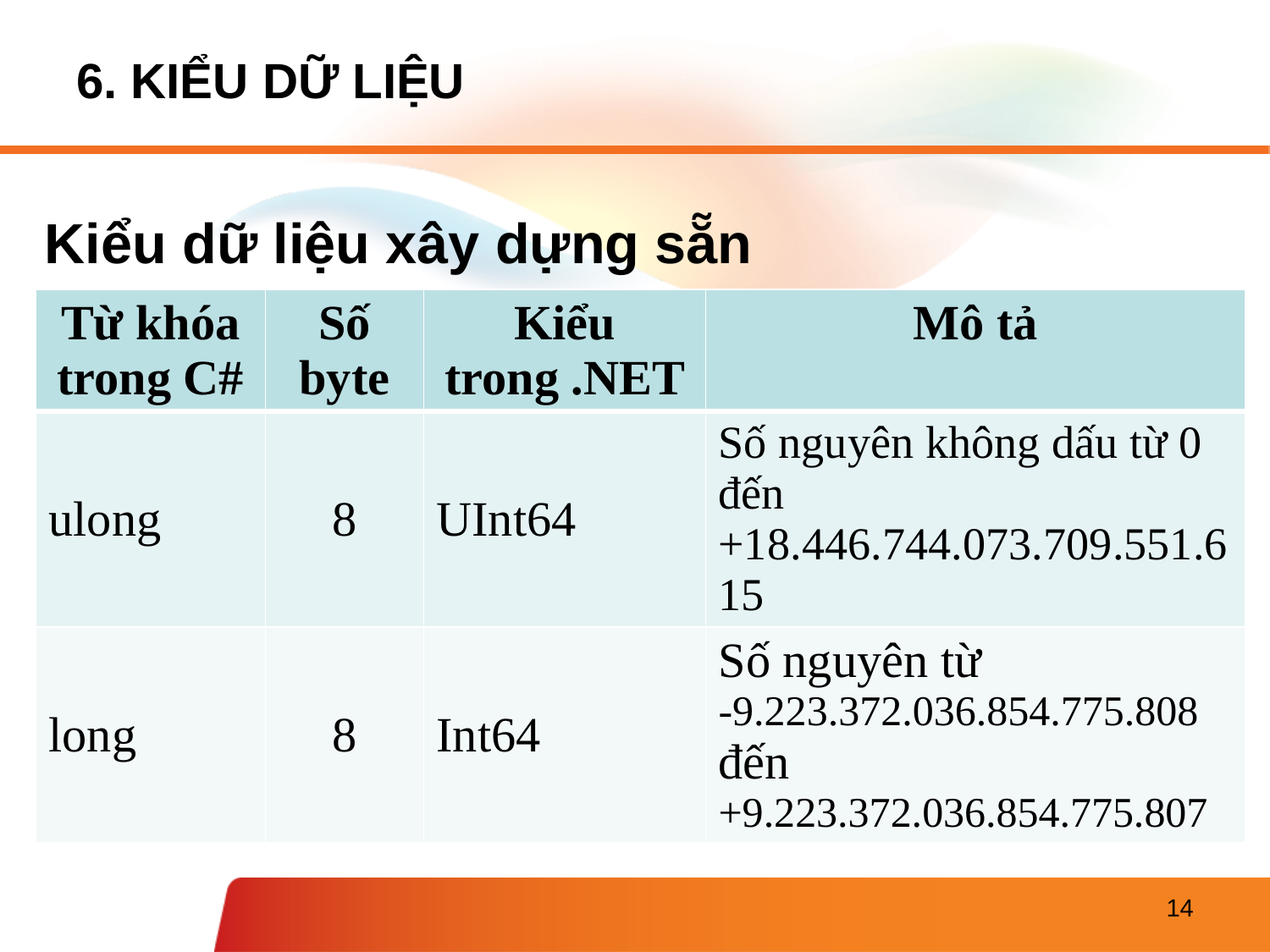

# 6. KIỂU DỮ LIỆU
Kiểu dữ liệu xây dựng sẵn
| Từ khóa trong C# | Số byte | Kiểu trong .NET | Mô tả |
| --- | --- | --- | --- |
| ulong | 8 | UInt64 | Số nguyên không dấu từ 0 đến +18.446.744.073.709.551.615 |
| long | 8 | Int64 | Số nguyên từ -9.223.372.036.854.775.808 đến +9.223.372.036.854.775.807 |
14